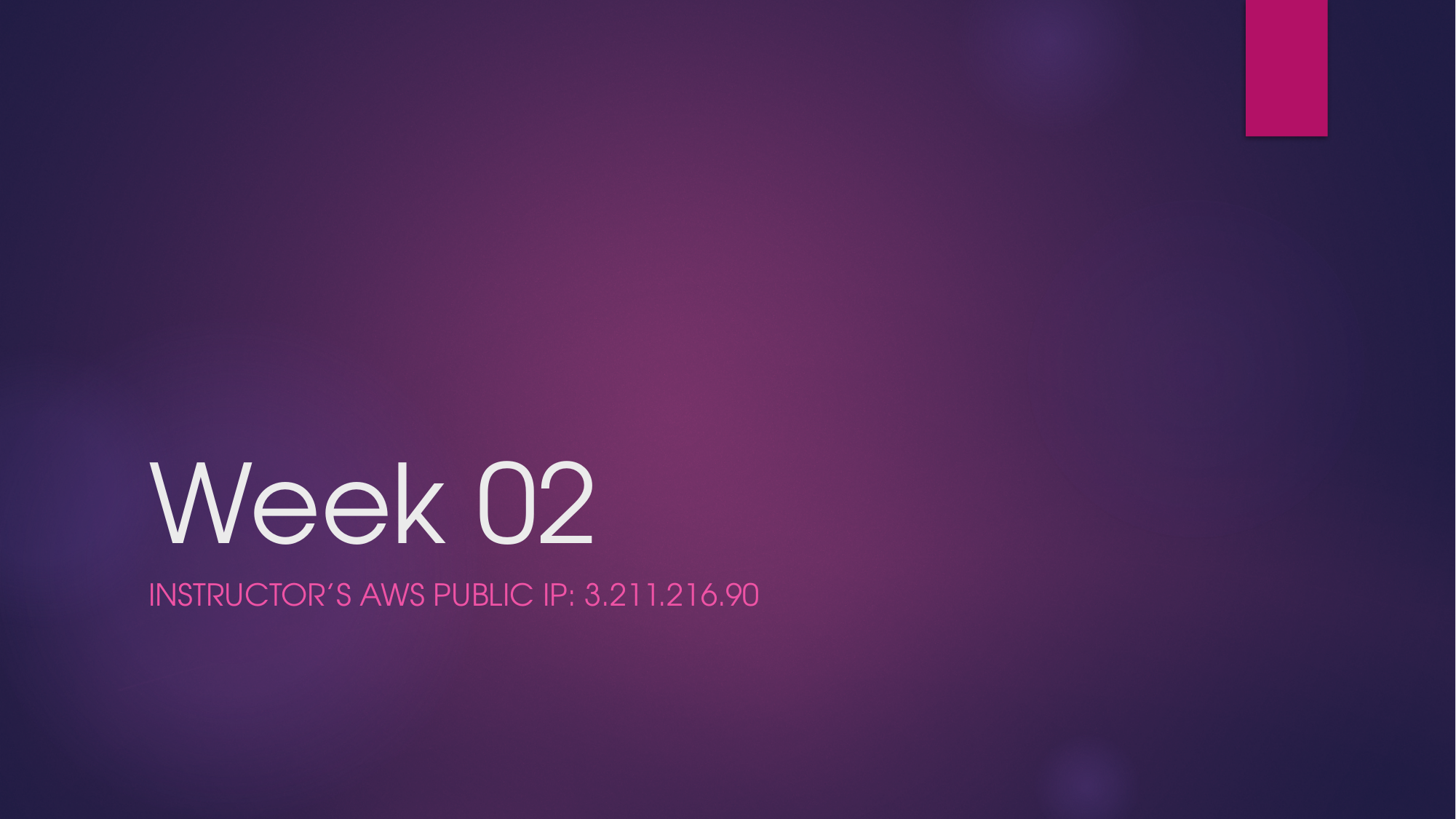

# Week 02
Instructor’s AWS Public IP: 3.211.216.90